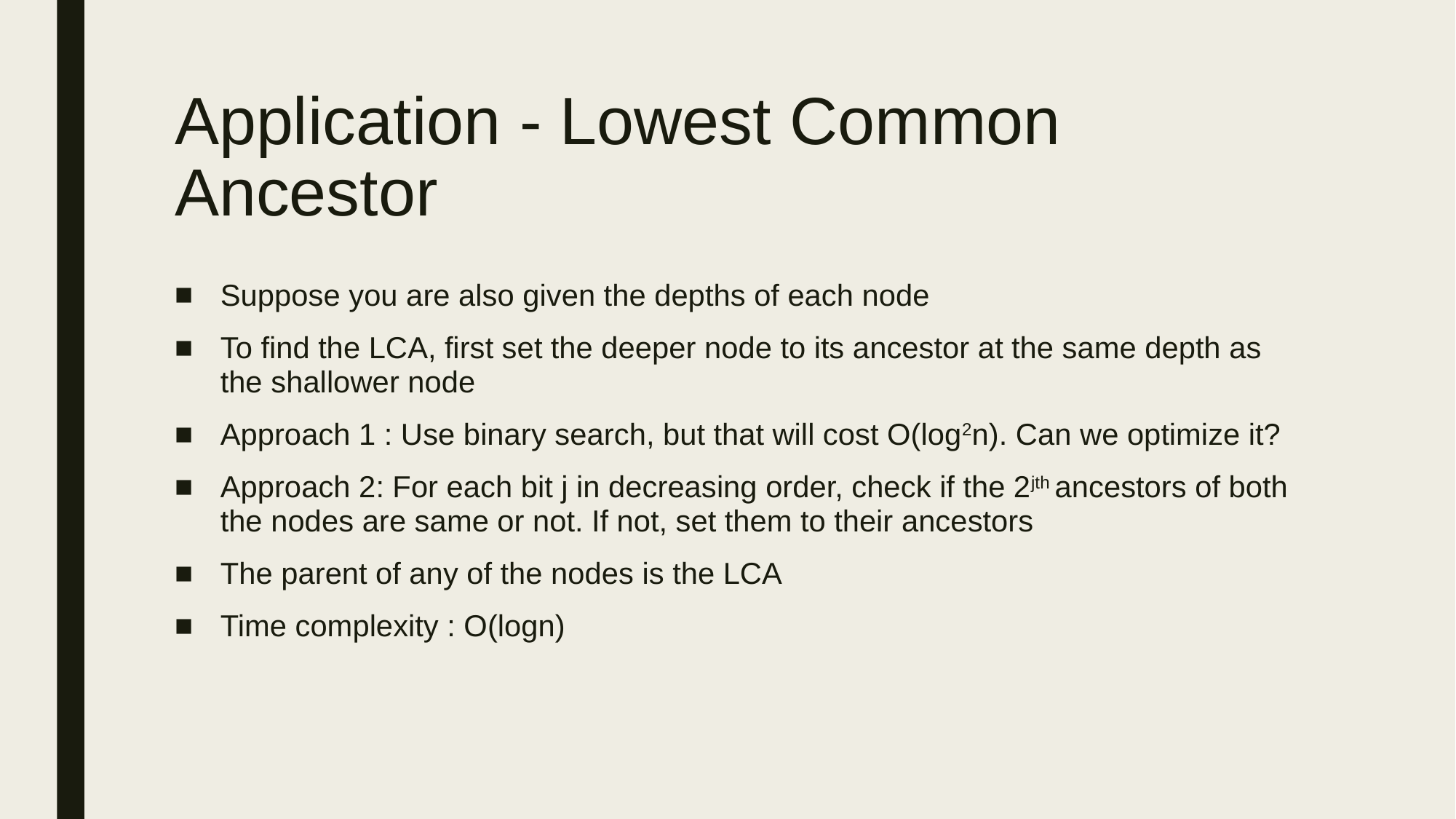

# Application - Lowest Common Ancestor
Suppose you are also given the depths of each node
To find the LCA, first set the deeper node to its ancestor at the same depth as the shallower node
Approach 1 : Use binary search, but that will cost O(log2n). Can we optimize it?
Approach 2: For each bit j in decreasing order, check if the 2jth ancestors of both the nodes are same or not. If not, set them to their ancestors
The parent of any of the nodes is the LCA
Time complexity : O(logn)